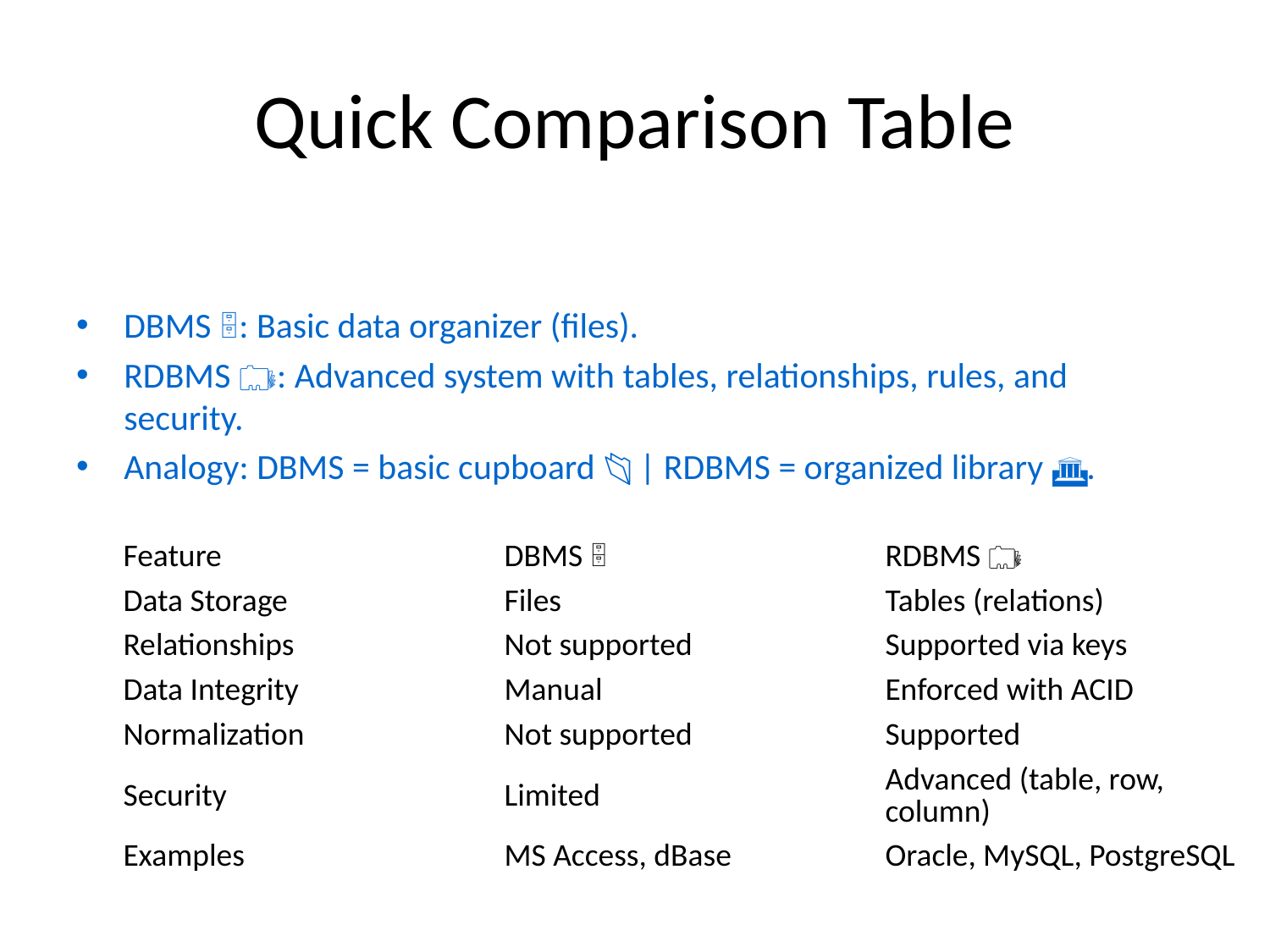

# Quick Comparison Table

DBMS 🗄️: Basic data organizer (files).
RDBMS 🗂️: Advanced system with tables, relationships, rules, and security.
Analogy: DBMS = basic cupboard 📂 | RDBMS = organized library 🏛️.
| Feature | DBMS 🗄️ | RDBMS 🗂️ |
| --- | --- | --- |
| Data Storage | Files | Tables (relations) |
| Relationships | Not supported | Supported via keys |
| Data Integrity | Manual | Enforced with ACID |
| Normalization | Not supported | Supported |
| Security | Limited | Advanced (table, row, column) |
| Examples | MS Access, dBase | Oracle, MySQL, PostgreSQL |